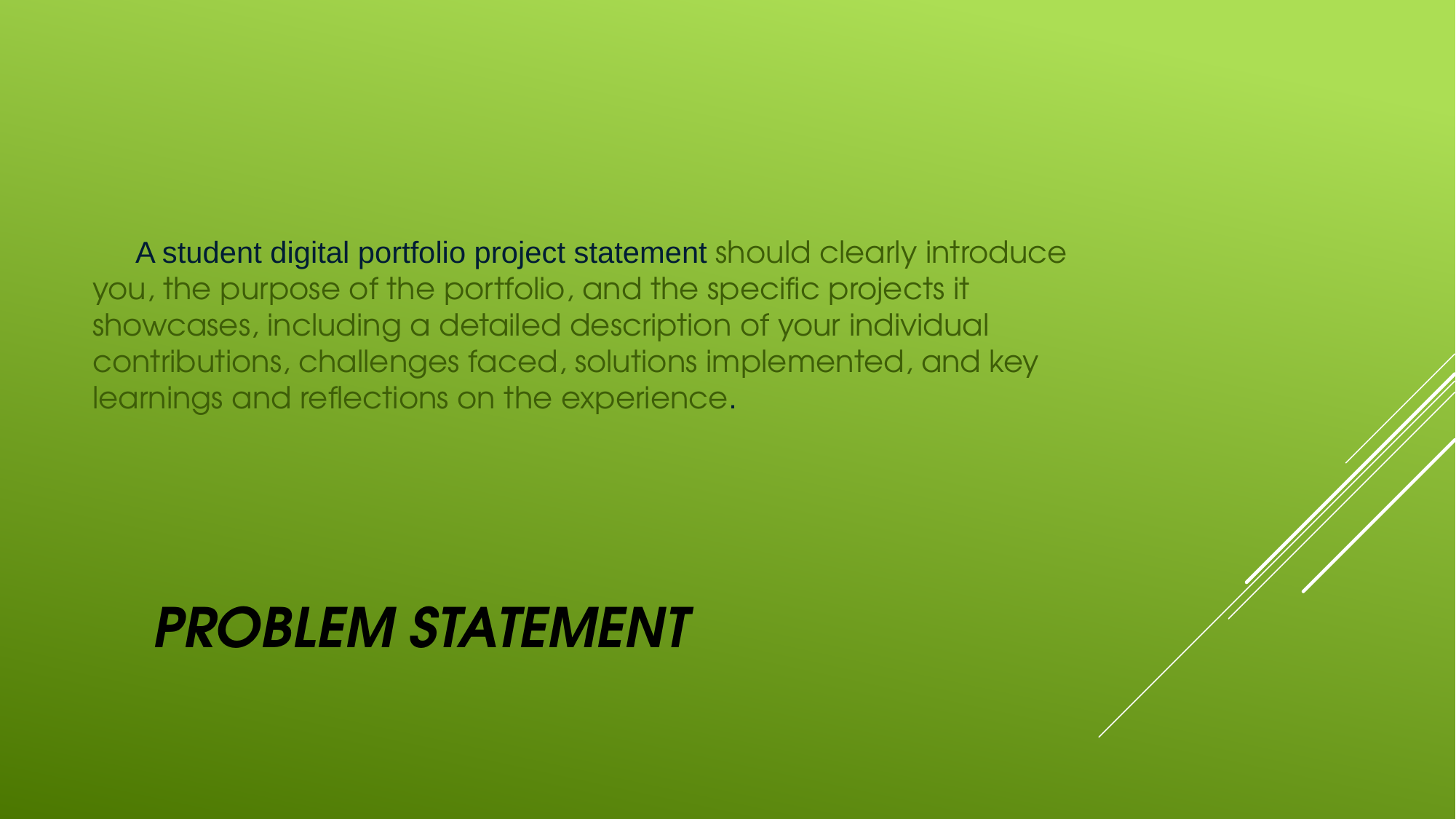

A student digital portfolio project statement should clearly introduce you, the purpose of the portfolio, and the specific projects it showcases, including a detailed description of your individual contributions, challenges faced, solutions implemented, and key learnings and reflections on the experience.
# PROBLEM STATEMENT